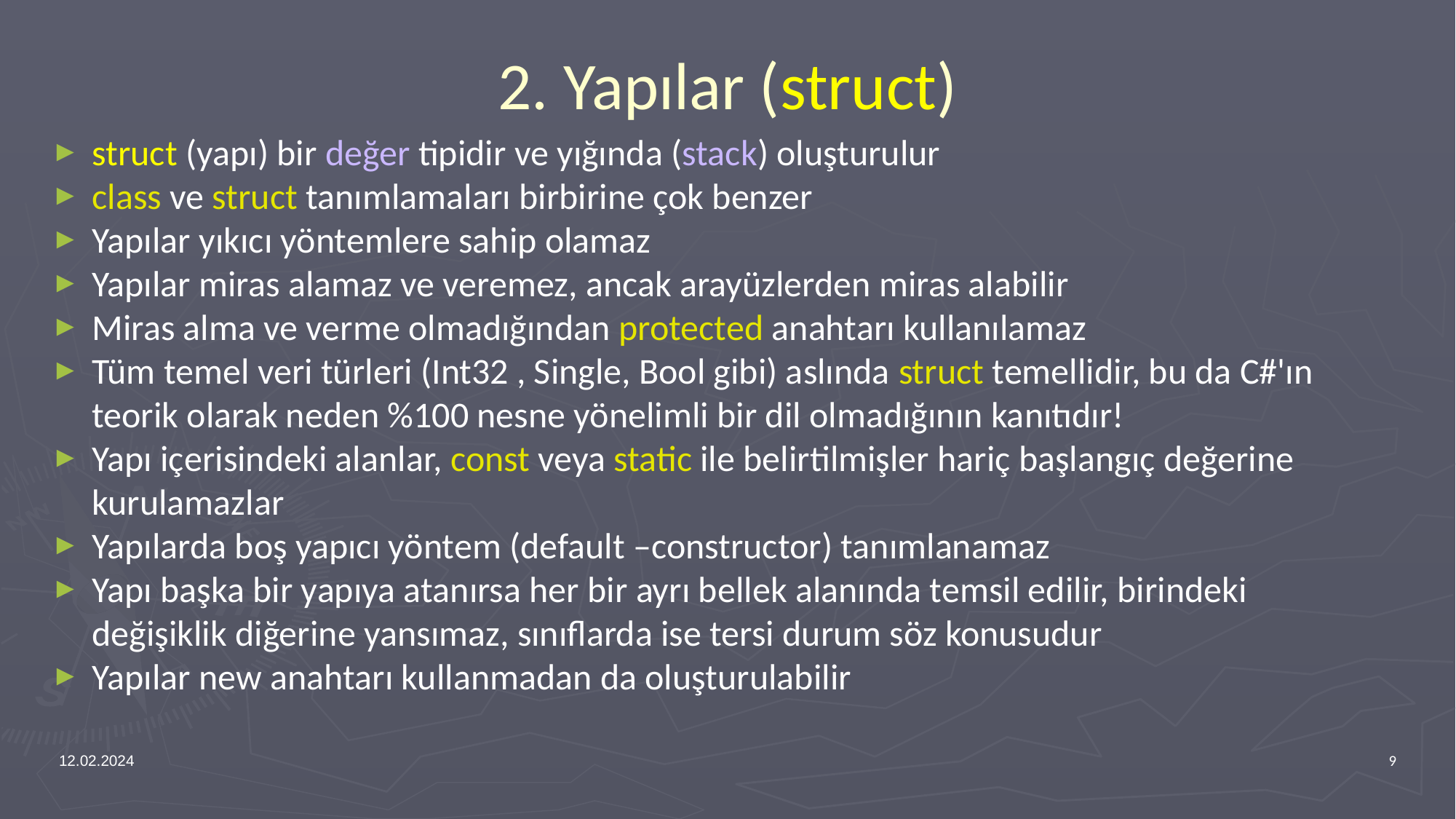

# 2. Yapılar (struct)
struct (yapı) bir değer tipidir ve yığında (stack) oluşturulur
class ve struct tanımlamaları birbirine çok benzer
Yapılar yıkıcı yöntemlere sahip olamaz
Yapılar miras alamaz ve veremez, ancak arayüzlerden miras alabilir
Miras alma ve verme olmadığından protected anahtarı kullanılamaz
Tüm temel veri türleri (Int32 , Single, Bool gibi) aslında struct temellidir, bu da C#'ın teorik olarak neden %100 nesne yönelimli bir dil olmadığının kanıtıdır!
Yapı içerisindeki alanlar, const veya static ile belirtilmişler hariç başlangıç değerine kurulamazlar
Yapılarda boş yapıcı yöntem (default –constructor) tanımlanamaz
Yapı başka bir yapıya atanırsa her bir ayrı bellek alanında temsil edilir, birindeki değişiklik diğerine yansımaz, sınıflarda ise tersi durum söz konusudur
Yapılar new anahtarı kullanmadan da oluşturulabilir

12.02.2024
9